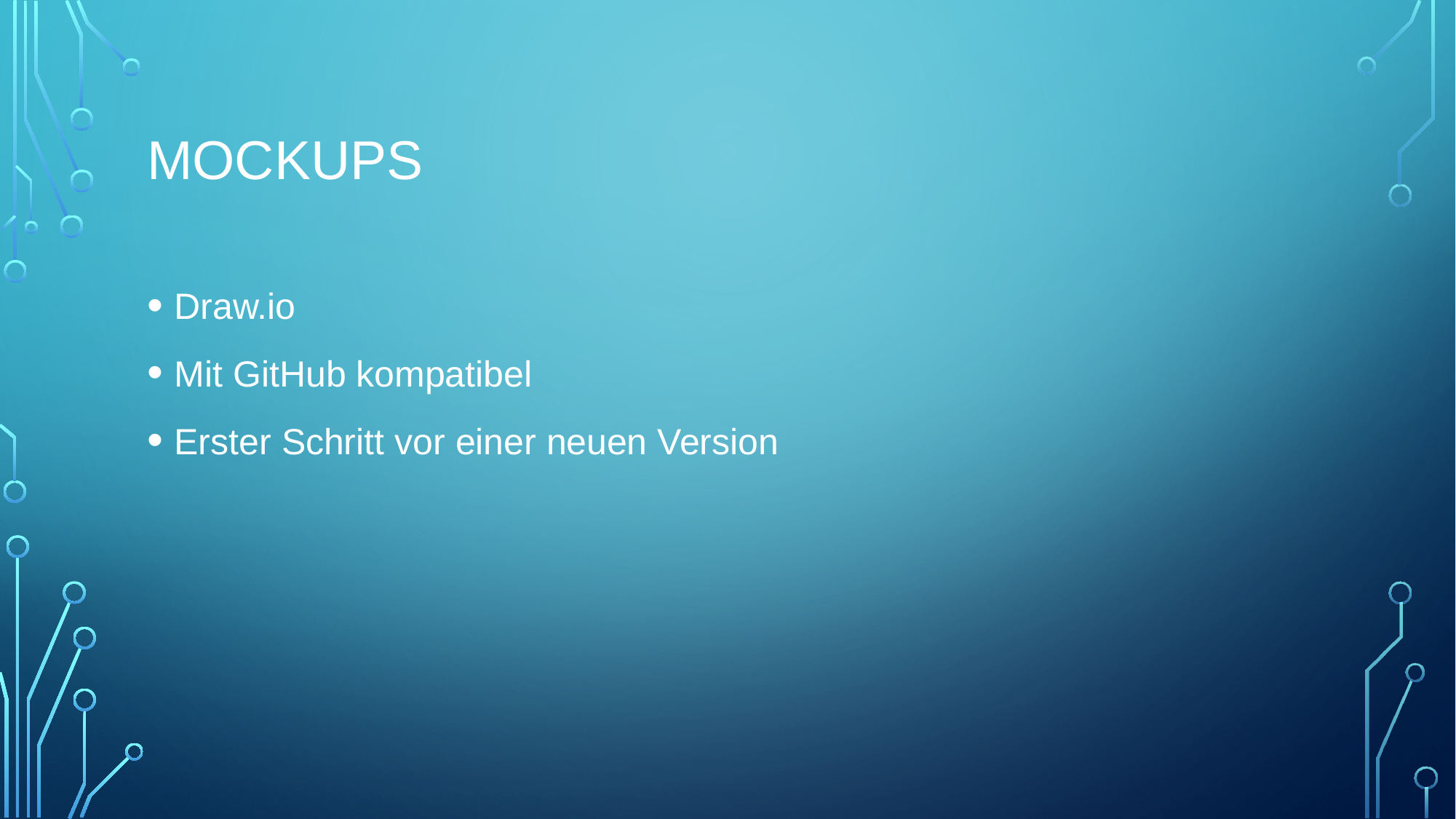

# Mockups
Draw.io
Mit GitHub kompatibel
Erster Schritt vor einer neuen Version